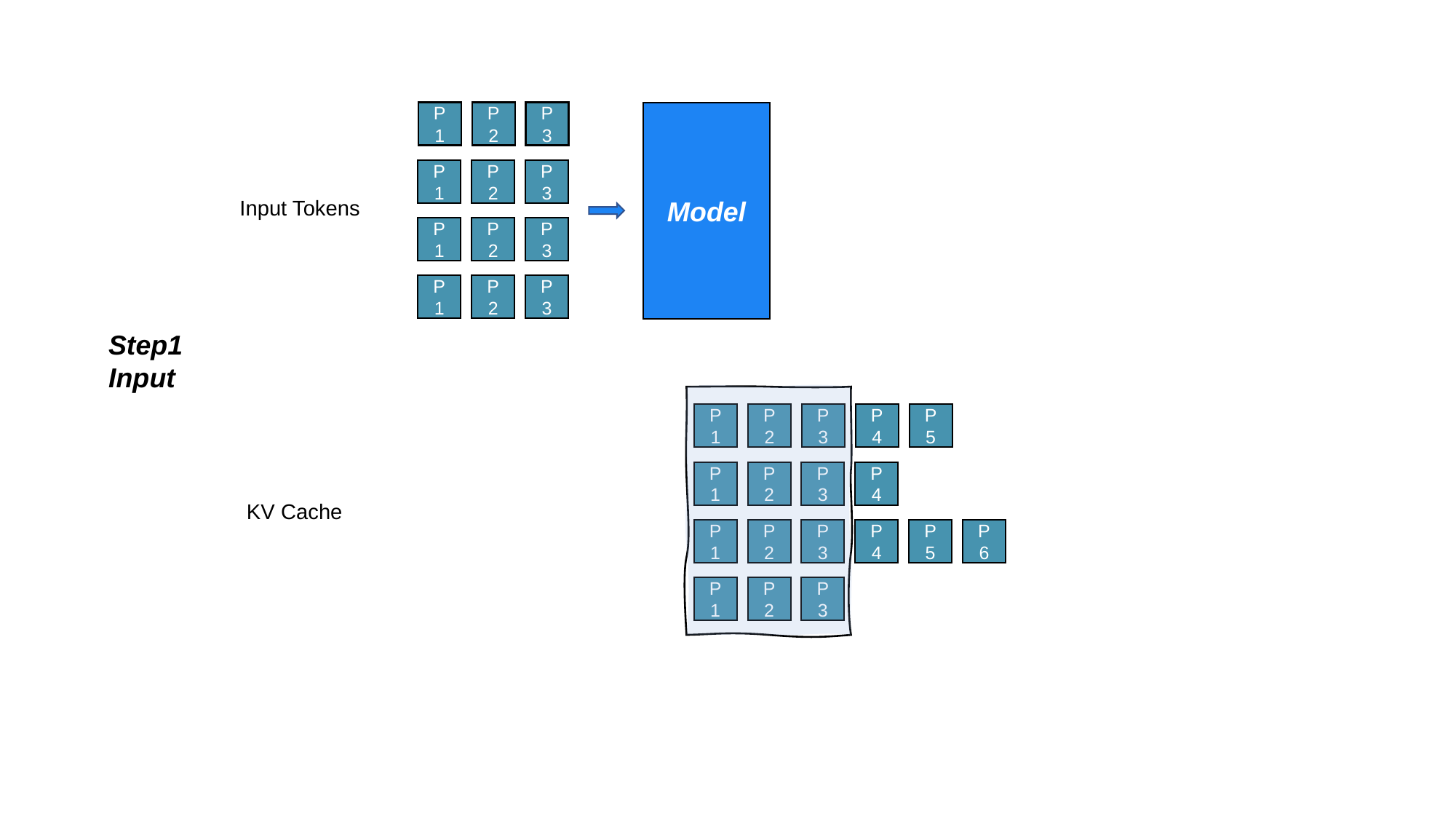

P1
P2
P3
P1
P2
P3
P1
P2
P3
P1
P2
P3
Model
Input Tokens

Step1
Input

P1
P2
P3
P4
P5
P1
P2
P3
P4
KV Cache
P6
P5
P1
P2
P3
P4
P1
P2
P3